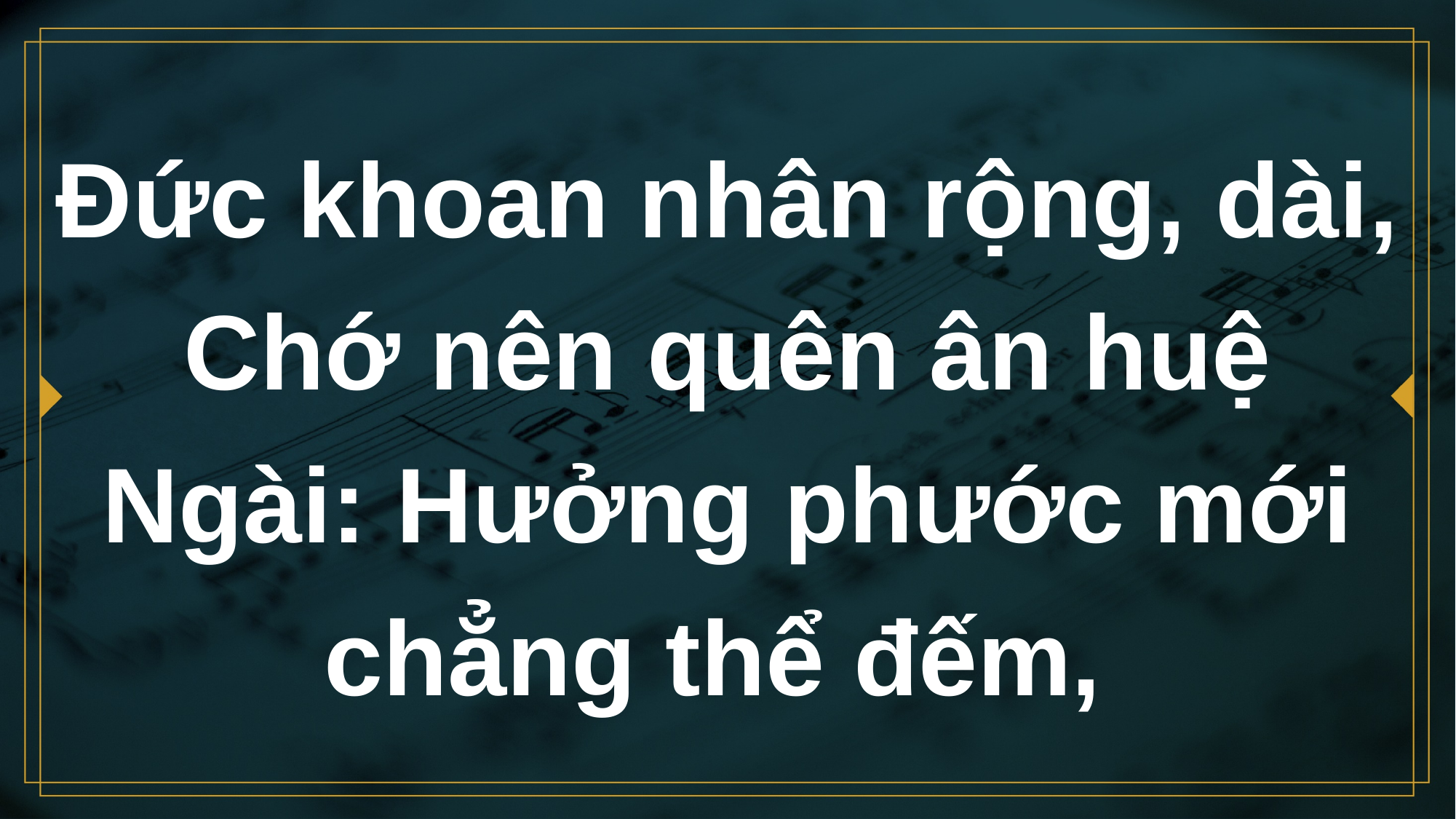

# Đức khoan nhân rộng, dài, Chớ nên quên ân huệ Ngài: Hưởng phước mới chẳng thể đếm,